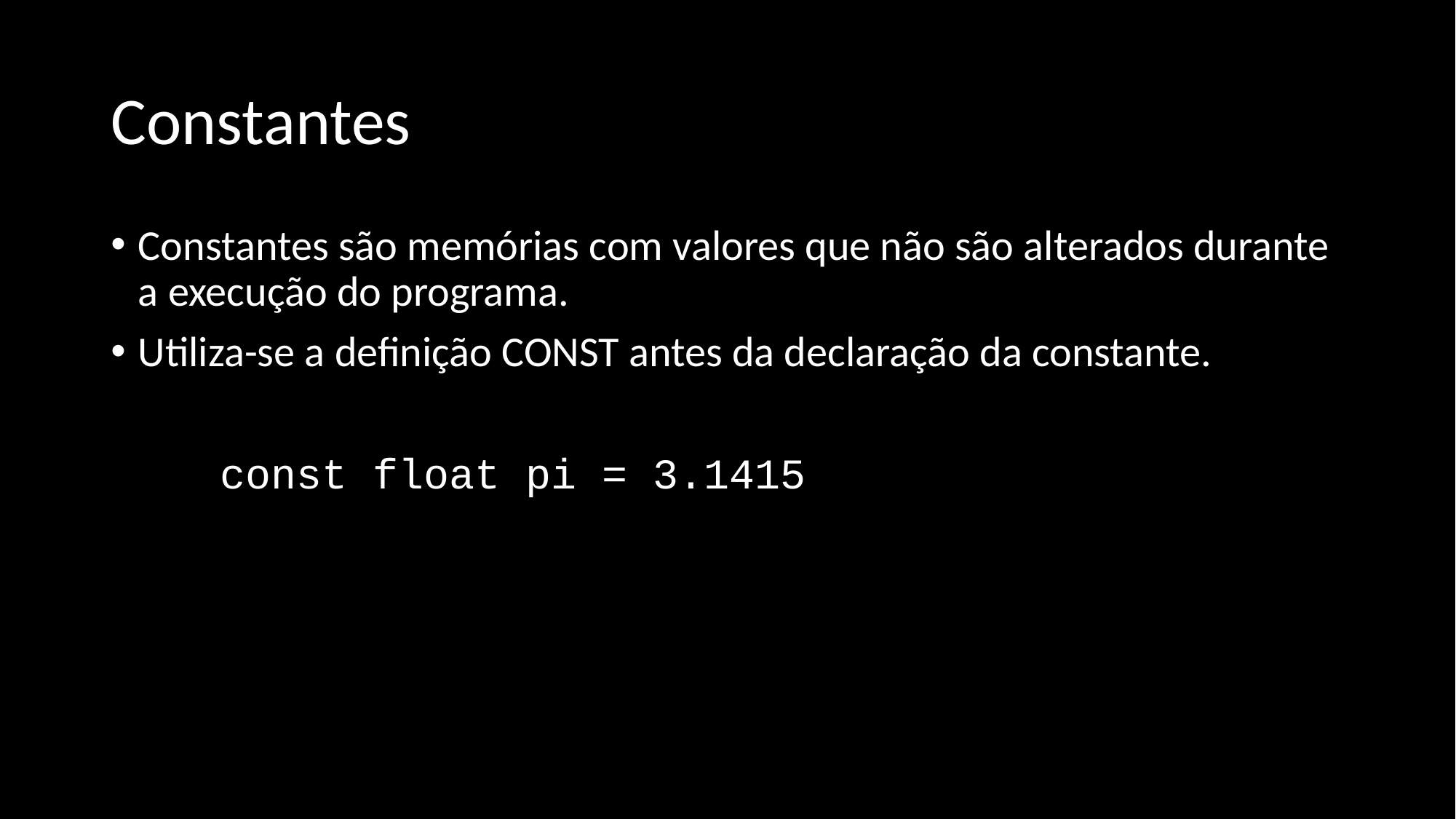

# Constantes
Constantes são memórias com valores que não são alterados durante a execução do programa.
Utiliza-se a definição CONST antes da declaração da constante.

	const float pi = 3.1415